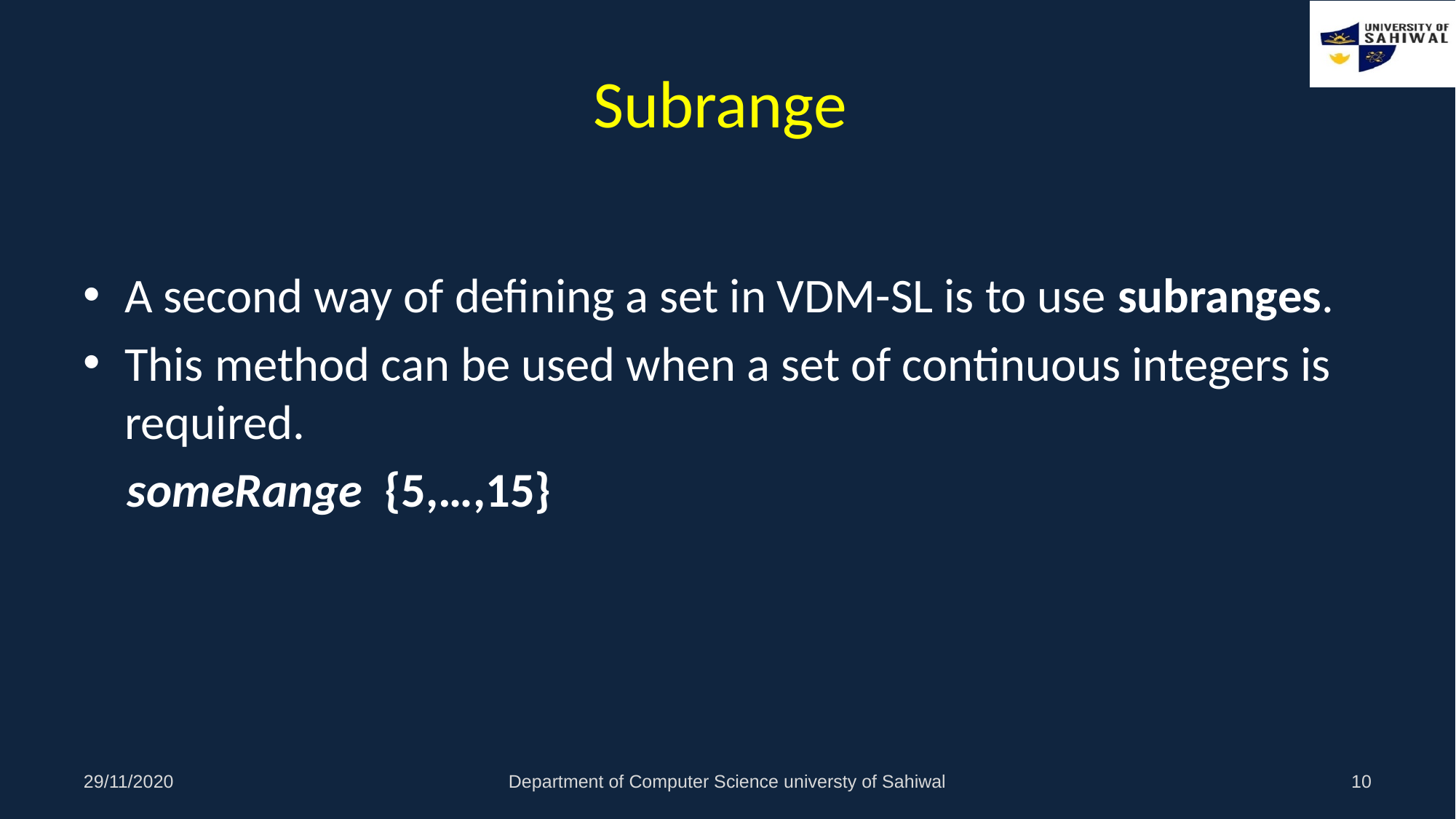

# Subrange

A second way of defining a set in VDM-SL is to use subranges.
This method can be used when a set of continuous integers is required.
    someRange  {5,…,15}
29/11/2020
Department of Computer Science universty of Sahiwal
10